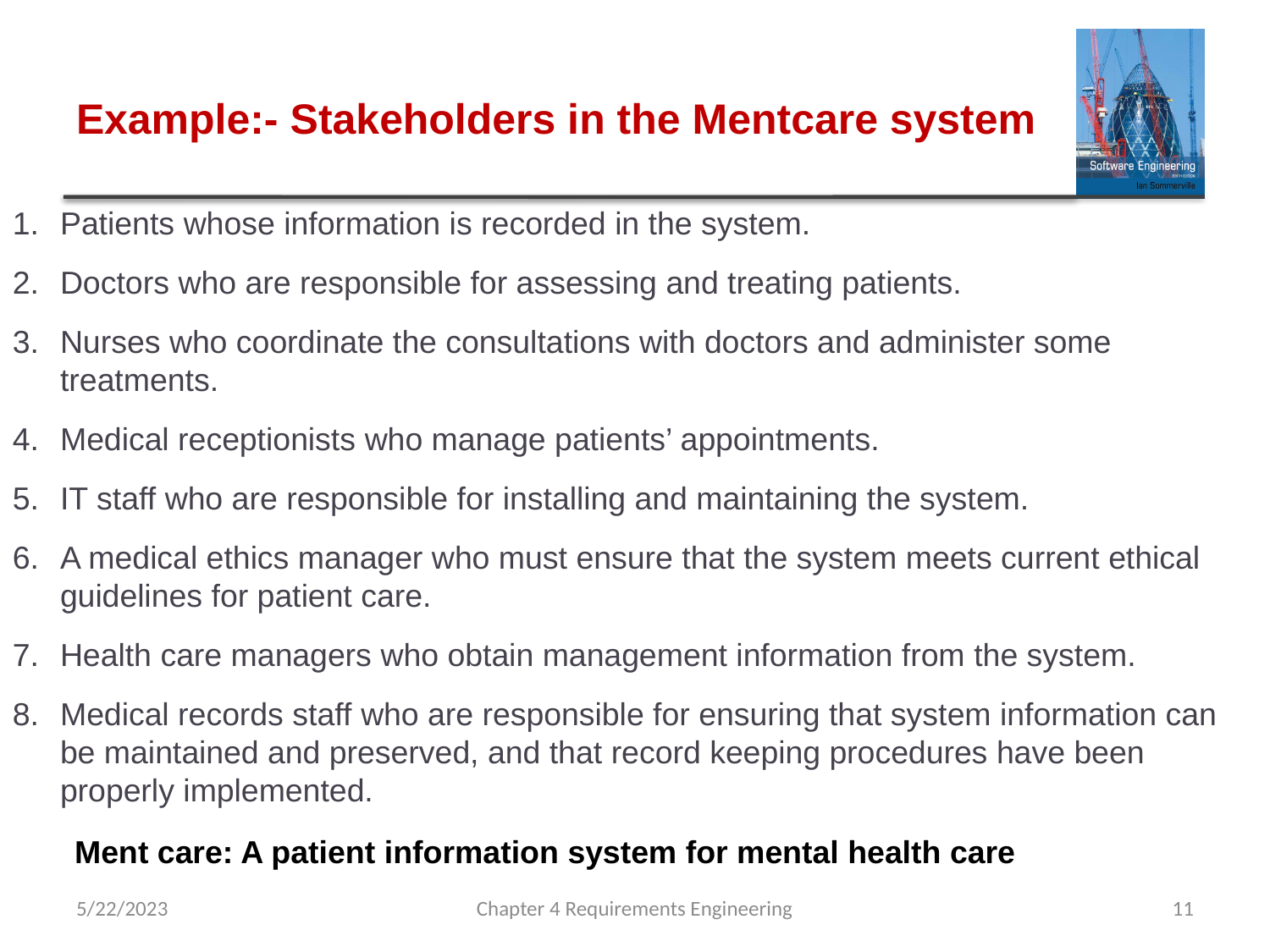

# Example:- Stakeholders in the Mentcare system
Patients whose information is recorded in the system.
Doctors who are responsible for assessing and treating patients.
Nurses who coordinate the consultations with doctors and administer some treatments.
Medical receptionists who manage patients’ appointments.
IT staff who are responsible for installing and maintaining the system.
A medical ethics manager who must ensure that the system meets current ethical guidelines for patient care.
Health care managers who obtain management information from the system.
Medical records staff who are responsible for ensuring that system information can be maintained and preserved, and that record keeping procedures have been properly implemented.

Ment care: A patient information system for mental health care
5/22/2023
Chapter 4 Requirements Engineering
11